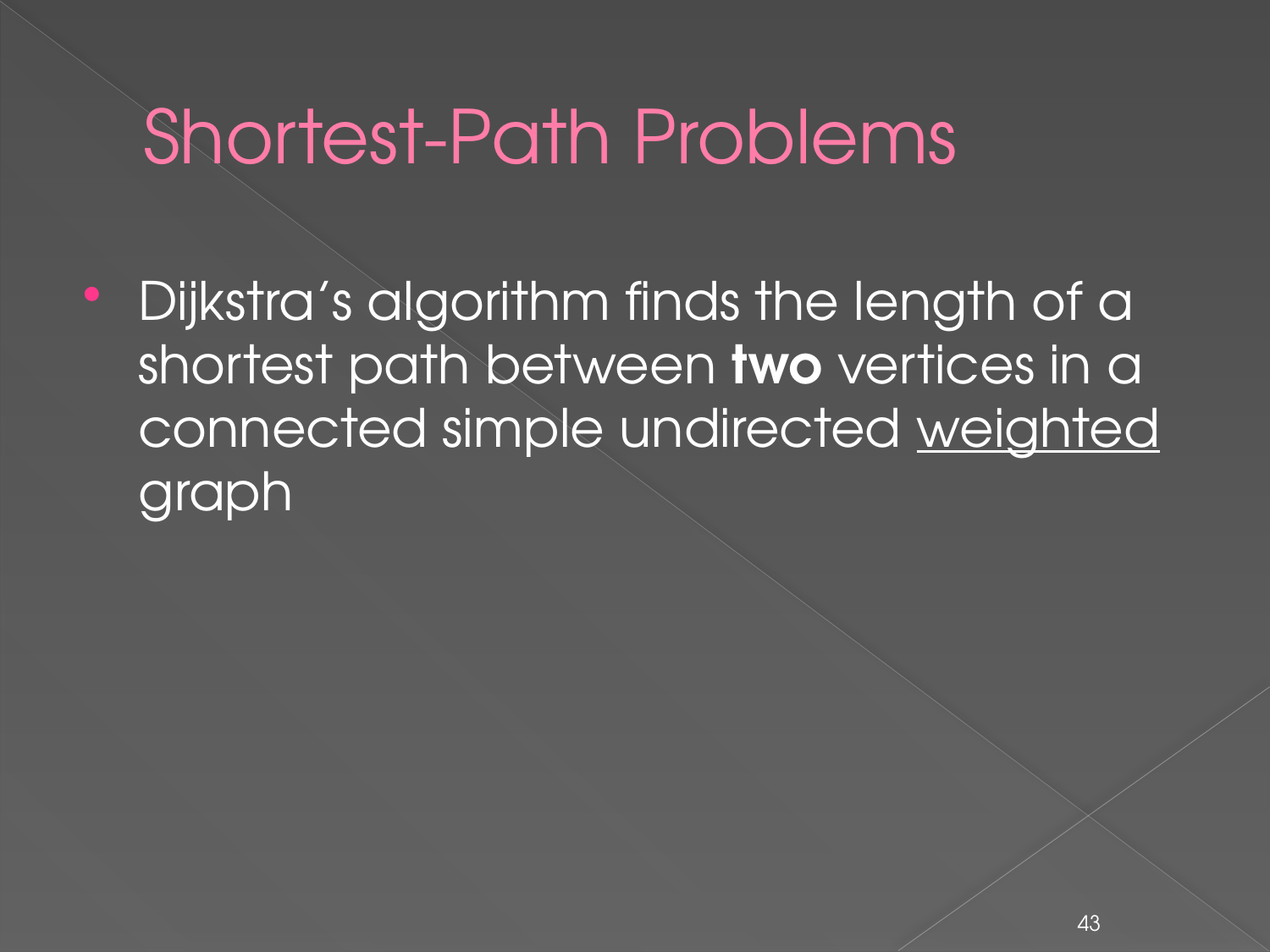

# Shortest-Path Problems
Dijkstra’s algorithm finds the length of a shortest path between two vertices in a connected simple undirected weighted graph
43